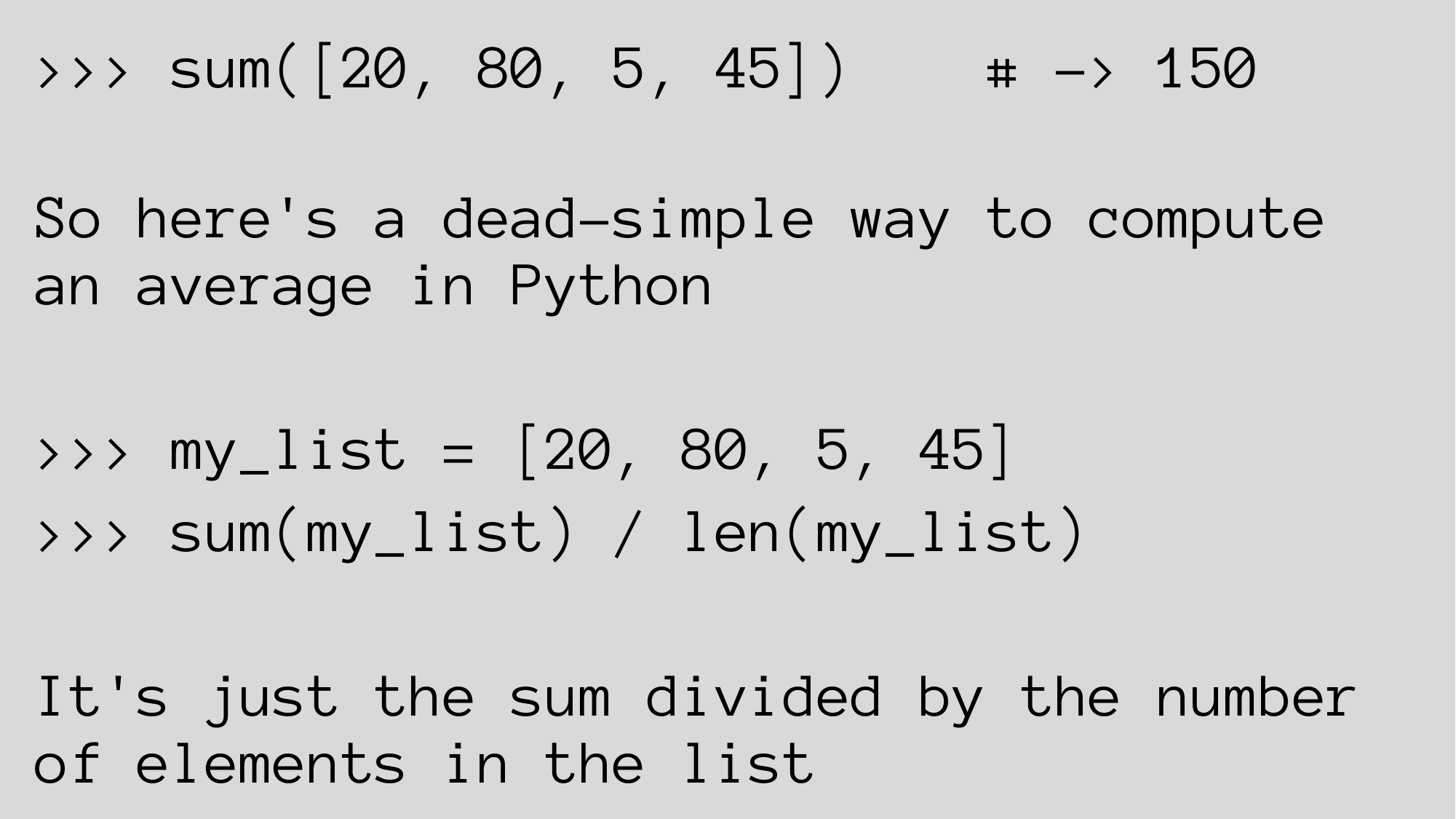

>>> sum([20, 80, 5, 45])    # -> 150
So here's a dead-simple way to compute an average in Python

>>> my_list = [20, 80, 5, 45]
>>> sum(my_list) / len(my_list)

It's just the sum divided by the number of elements in the list